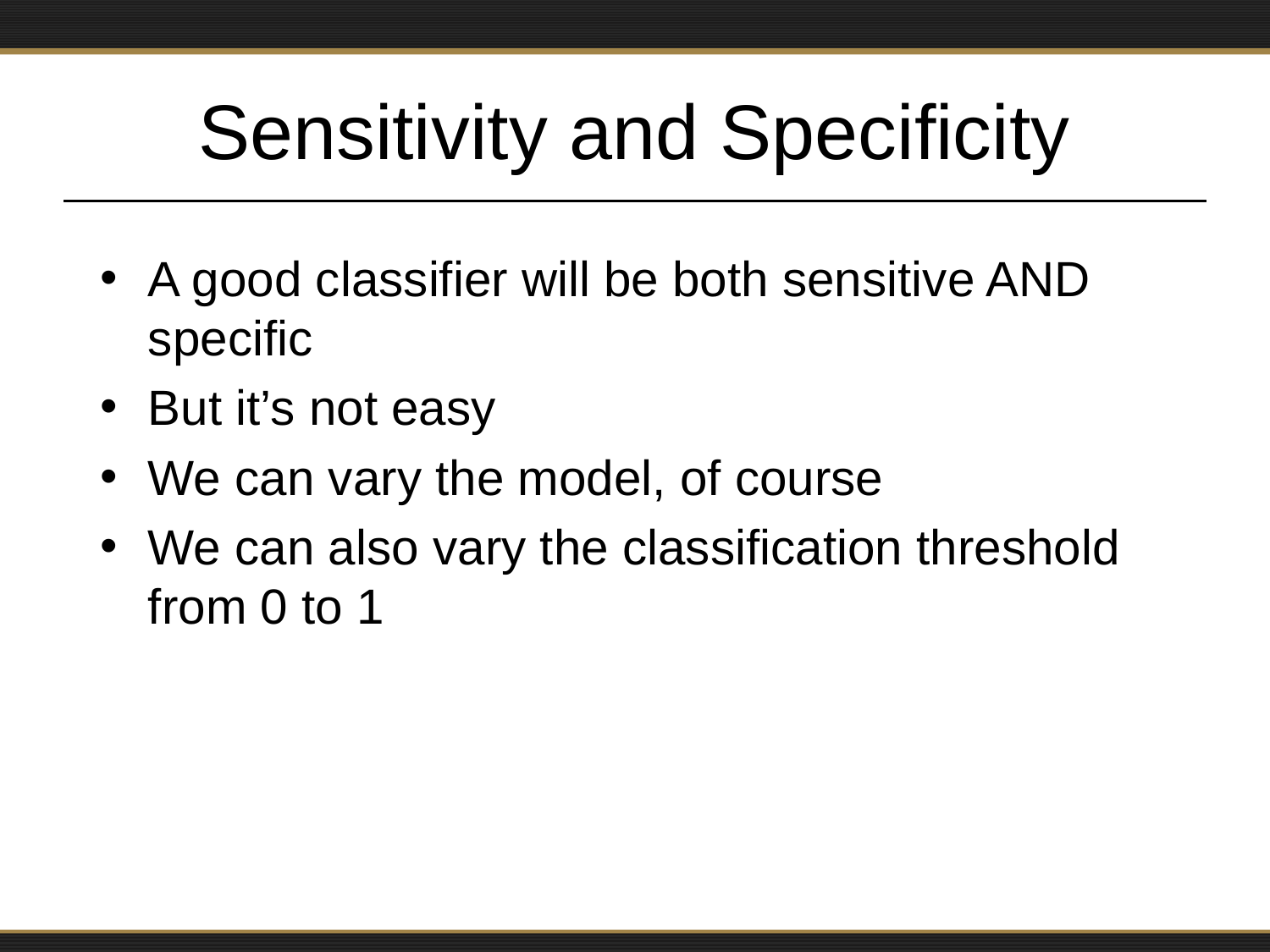

# Sensitivity and Specificity
A good classifier will be both sensitive AND specific
But it’s not easy
We can vary the model, of course
We can also vary the classification threshold from 0 to 1